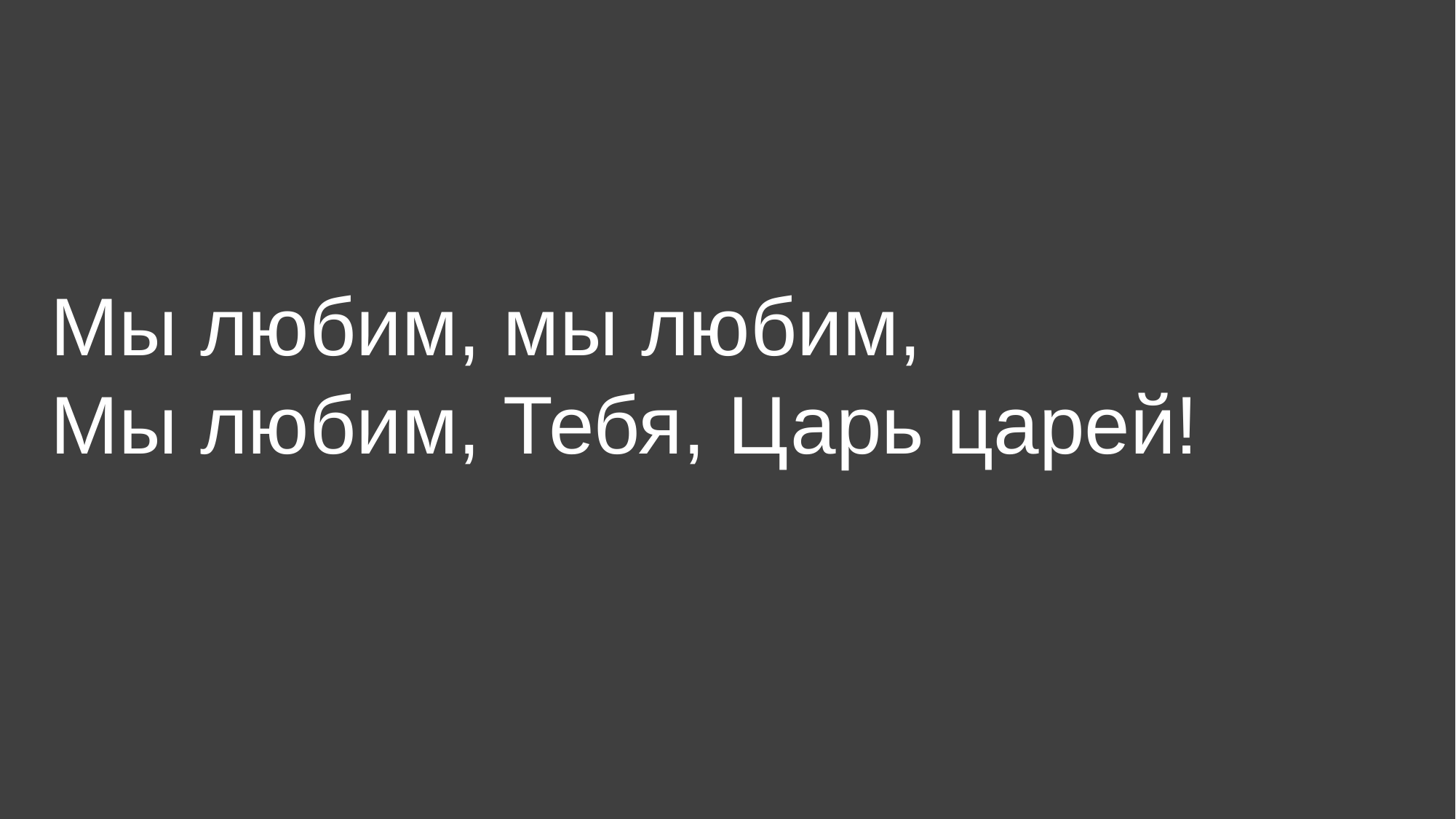

# Мы любим, мы любим, Мы любим, Тебя, Царь царей!